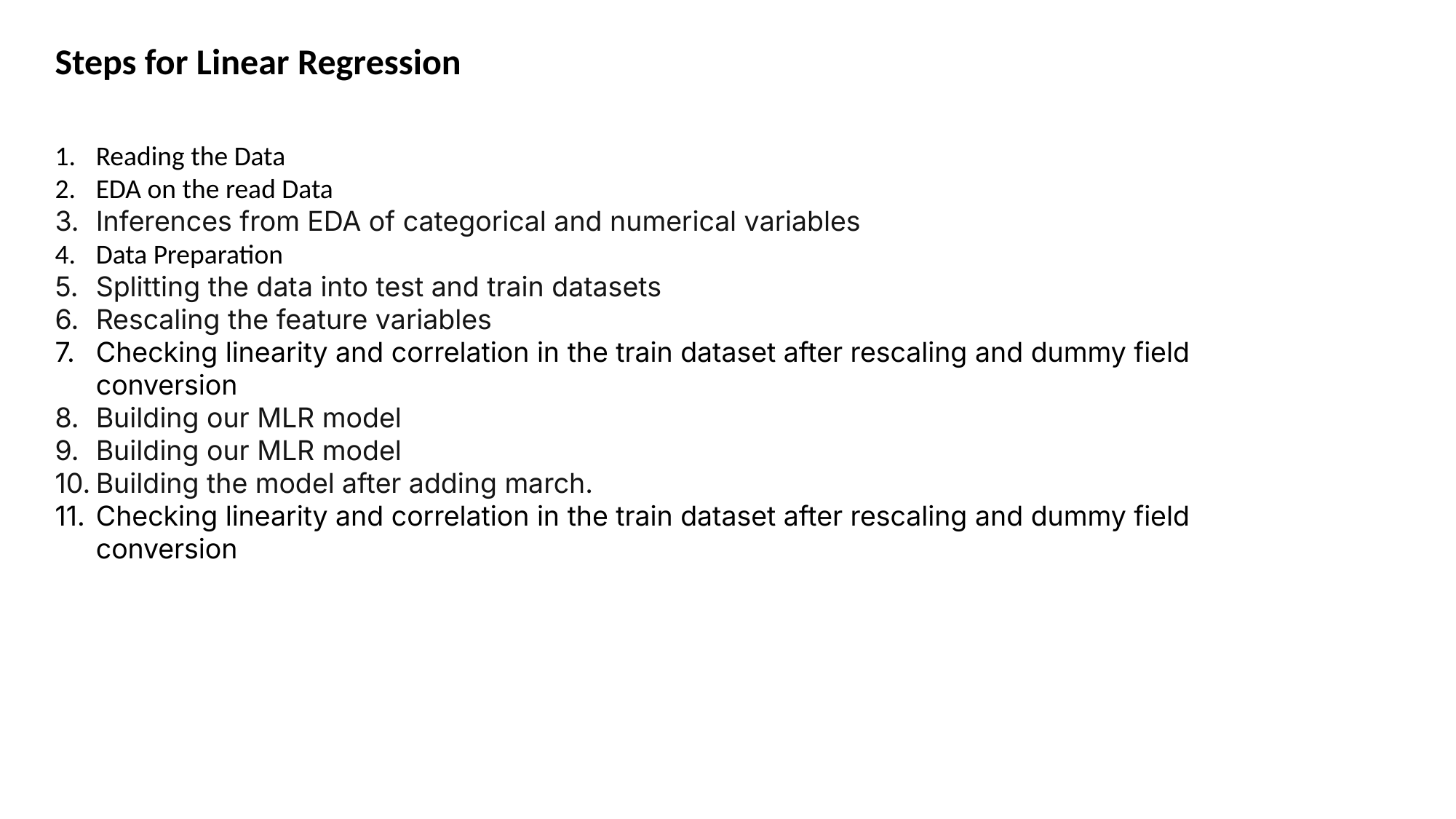

Steps for Linear Regression
Reading the Data
EDA on the read Data
Inferences from EDA of categorical and numerical variables
Data Preparation
Splitting the data into test and train datasets
Rescaling the feature variables
Checking linearity and correlation in the train dataset after rescaling and dummy field conversion
Building our MLR model
Building our MLR model
Building the model after adding march.
Checking linearity and correlation in the train dataset after rescaling and dummy field conversion